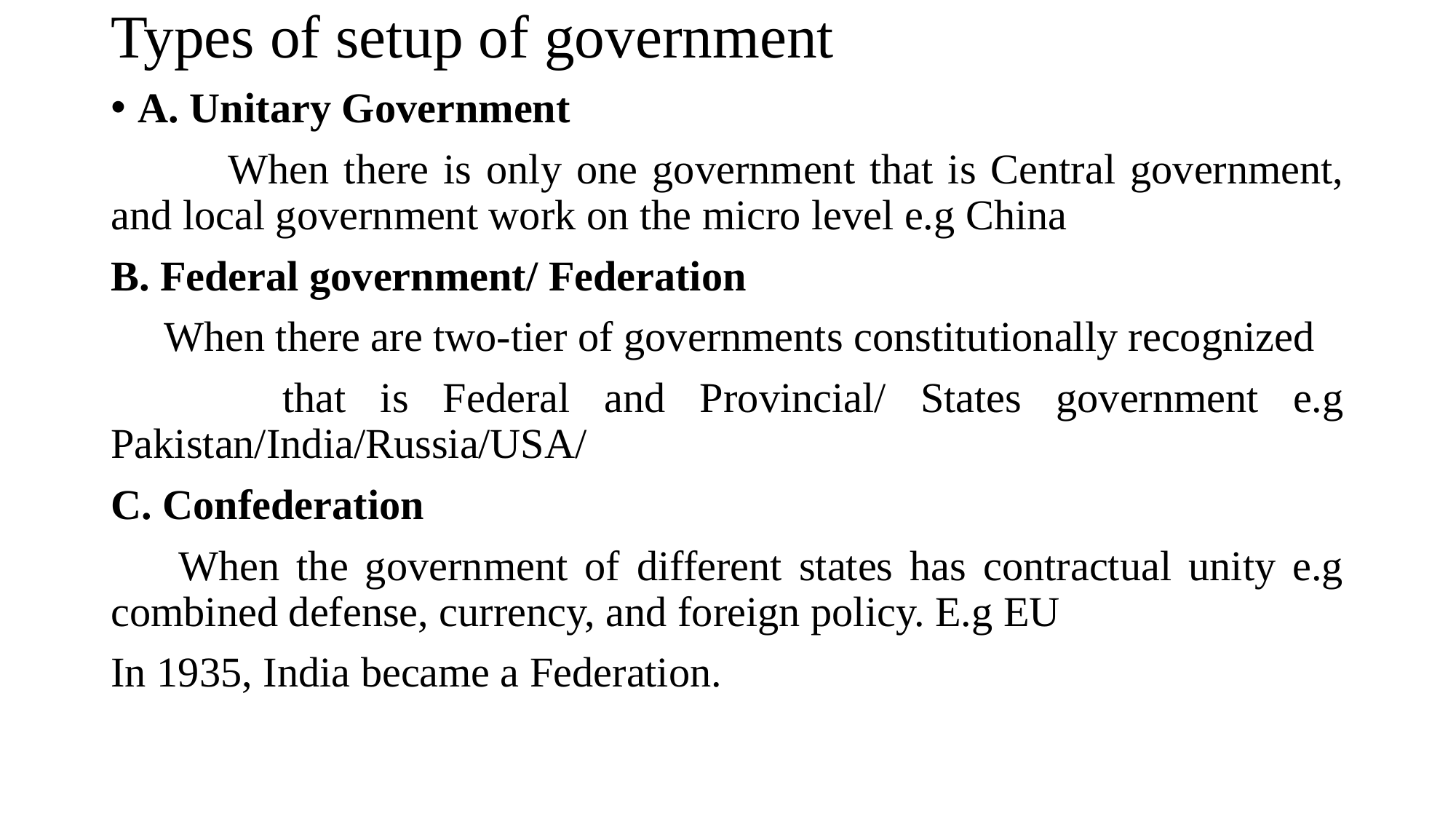

Types of setup of government
A. Unitary Government
        When there is only one government that is Central government, and local government work on the micro level e.g China
B. Federal government/ Federation
     When there are two-tier of governments constitutionally recognized
     that is Federal and Provincial/ States government e.g Pakistan/India/Russia/USA/
C. Confederation
    When the government of different states has contractual unity e.g combined defense, currency, and foreign policy. E.g EU
In 1935, India became a Federation.